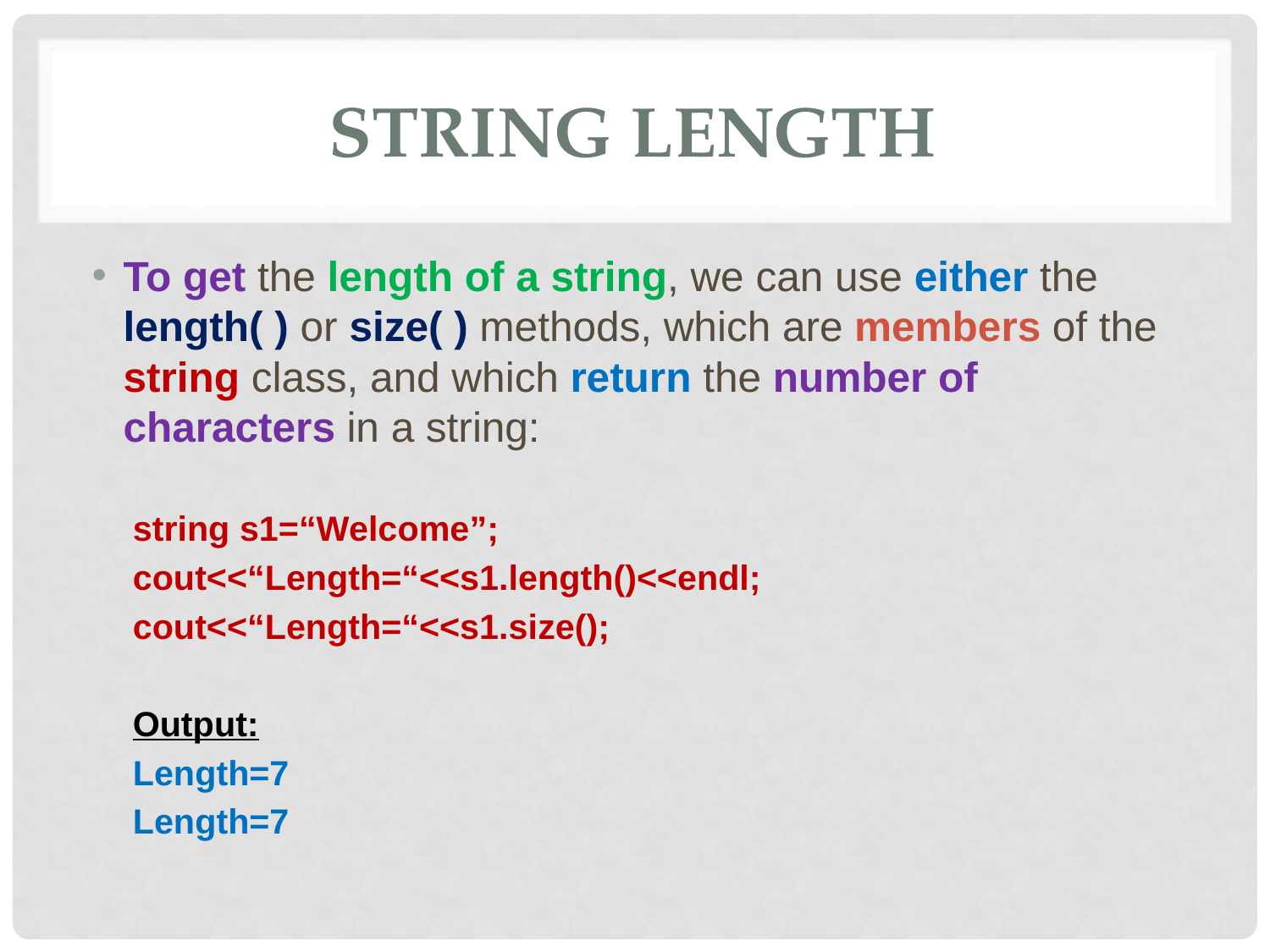

# String length
To get the length of a string, we can use either the length( ) or size( ) methods, which are members of the string class, and which return the number of characters in a string:

string s1=“Welcome”;
cout<<“Length=“<<s1.length()<<endl;
cout<<“Length=“<<s1.size();

Output:
Length=7
Length=7